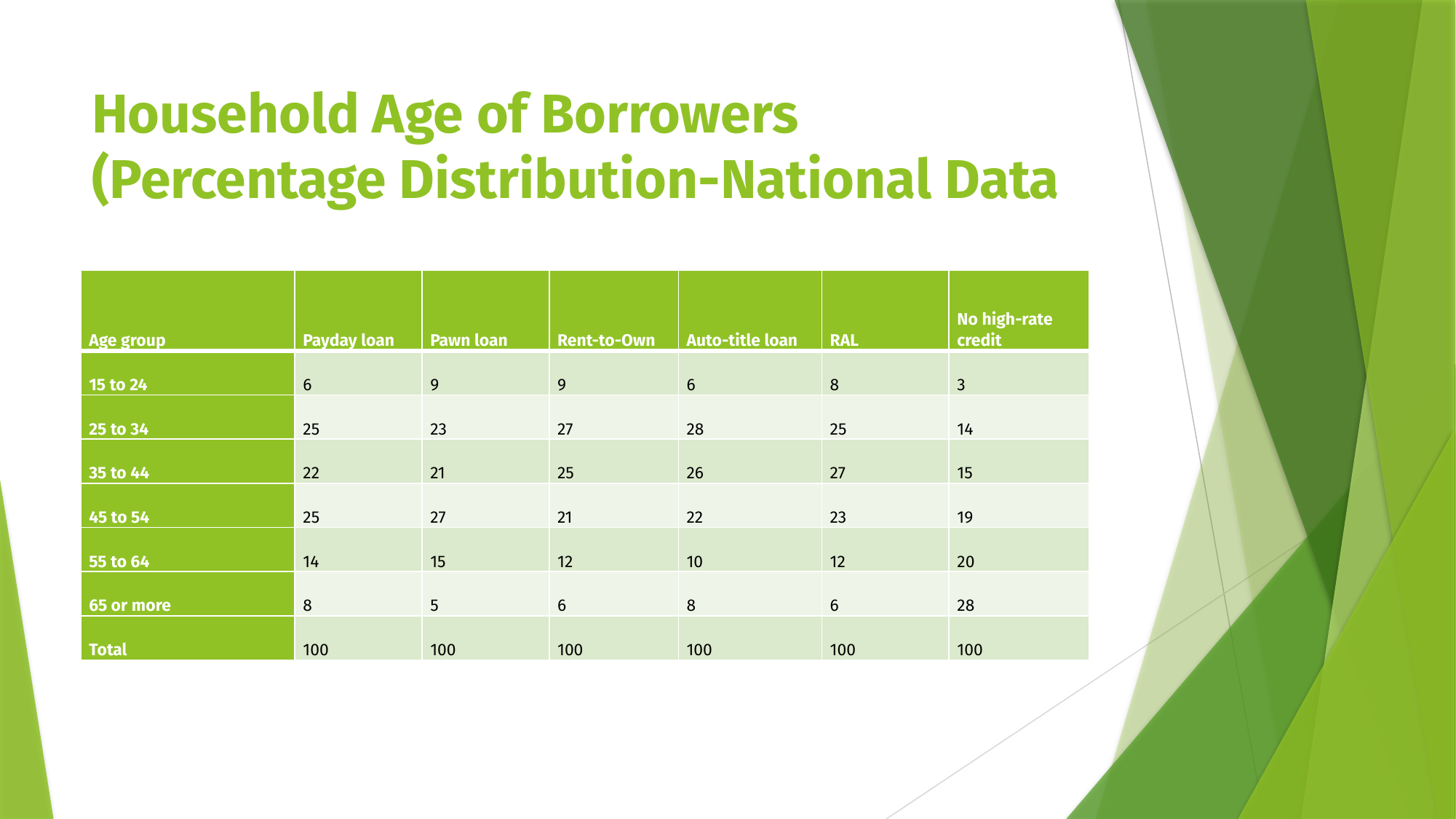

# Household Age of Borrowers (Percentage Distribution-National Data
| Age group | Payday loan | Pawn loan | Rent-to-Own | Auto-title loan | RAL | No high-rate credit |
| --- | --- | --- | --- | --- | --- | --- |
| 15 to 24 | 6 | 9 | 9 | 6 | 8 | 3 |
| 25 to 34 | 25 | 23 | 27 | 28 | 25 | 14 |
| 35 to 44 | 22 | 21 | 25 | 26 | 27 | 15 |
| 45 to 54 | 25 | 27 | 21 | 22 | 23 | 19 |
| 55 to 64 | 14 | 15 | 12 | 10 | 12 | 20 |
| 65 or more | 8 | 5 | 6 | 8 | 6 | 28 |
| Total | 100 | 100 | 100 | 100 | 100 | 100 |